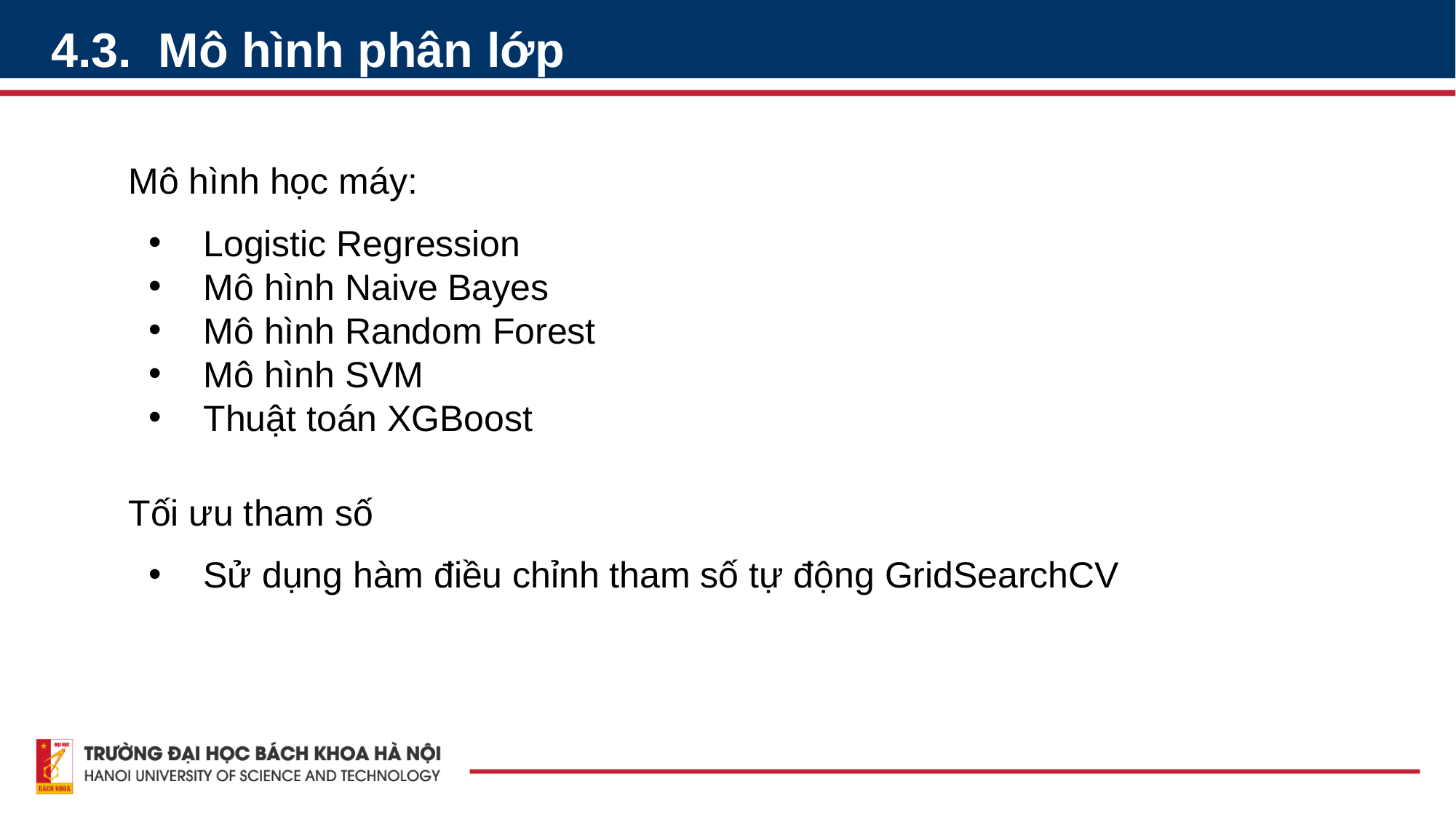

4.3.  Mô hình phân lớp
Mô hình học máy:
Logistic Regression
Mô hình Naive Bayes
Mô hình Random Forest
Mô hình SVM
Thuật toán XGBoost
Tối ưu tham số
Sử dụng hàm điều chỉnh tham số tự động GridSearchCV